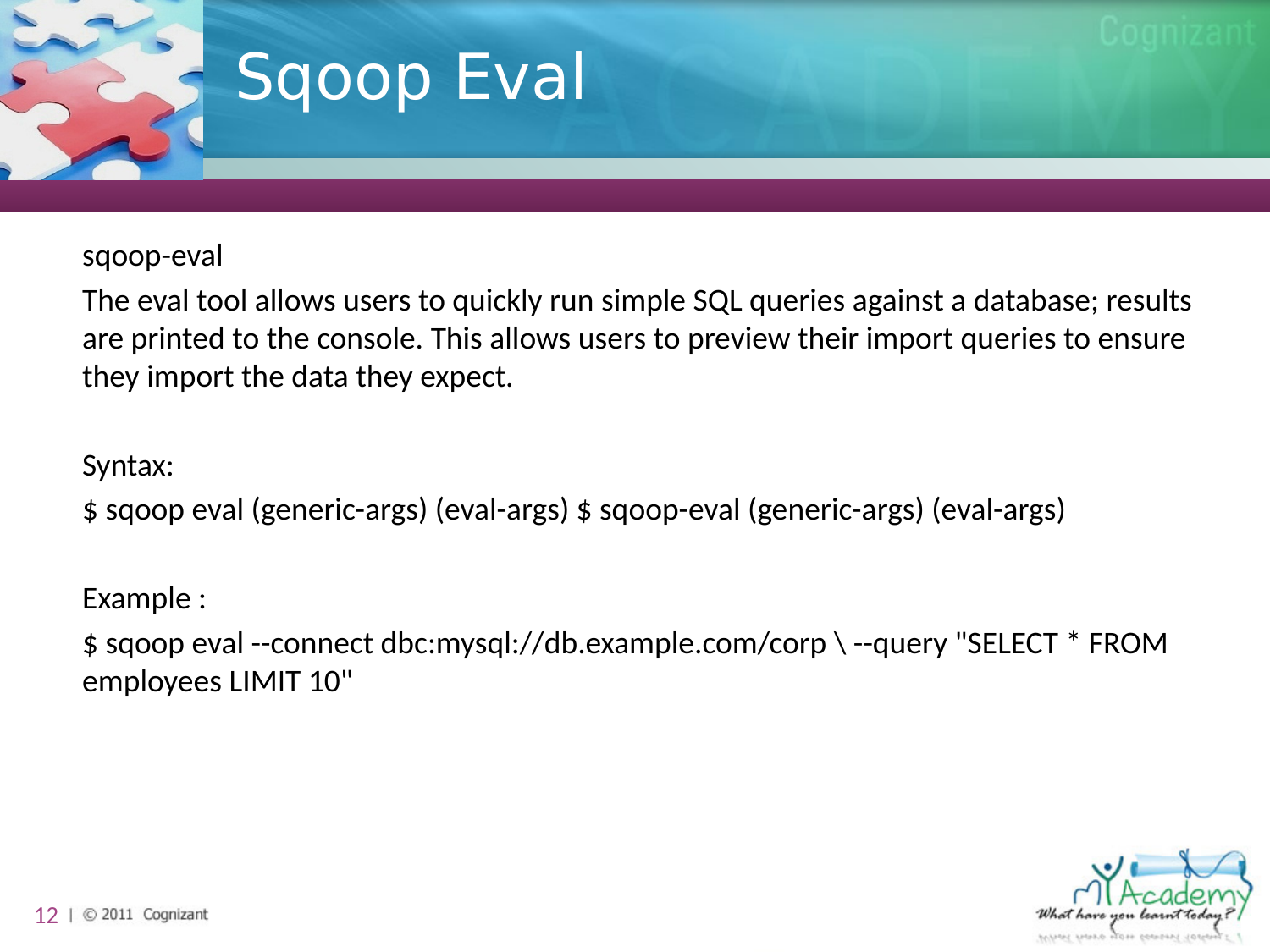

# Sqoop Eval
sqoop-eval
The eval tool allows users to quickly run simple SQL queries against a database; results are printed to the console. This allows users to preview their import queries to ensure they import the data they expect.

Syntax:
$ sqoop eval (generic-args) (eval-args) $ sqoop-eval (generic-args) (eval-args)

Example :
$ sqoop eval --connect dbc:mysql://db.example.com/corp \ --query "SELECT * FROM employees LIMIT 10"
12